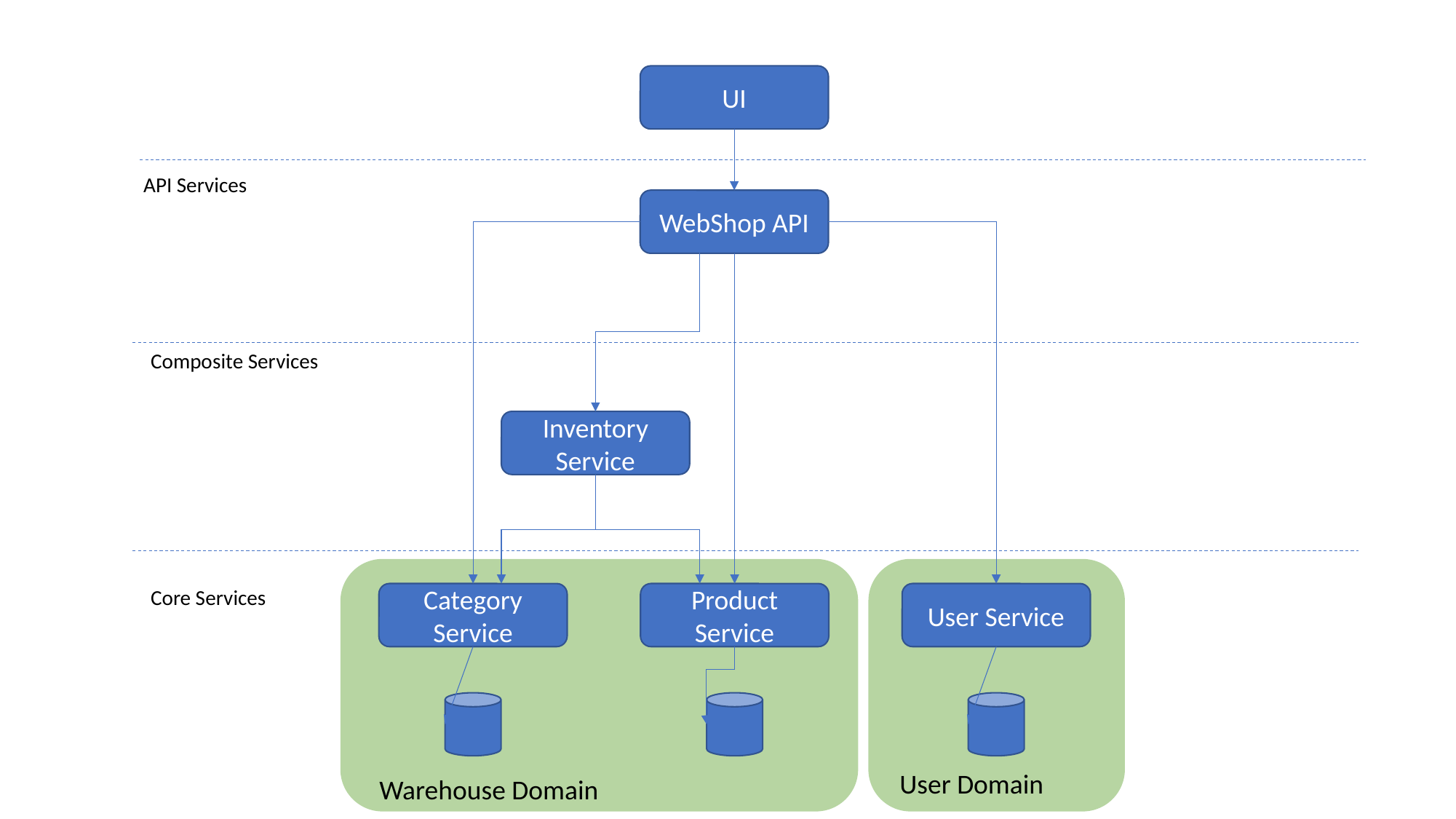

UI
API Services
WebShop API
Composite Services
Inventory Service

Core Services
Product Service
User Service
Category Service

User Domain
Warehouse Domain